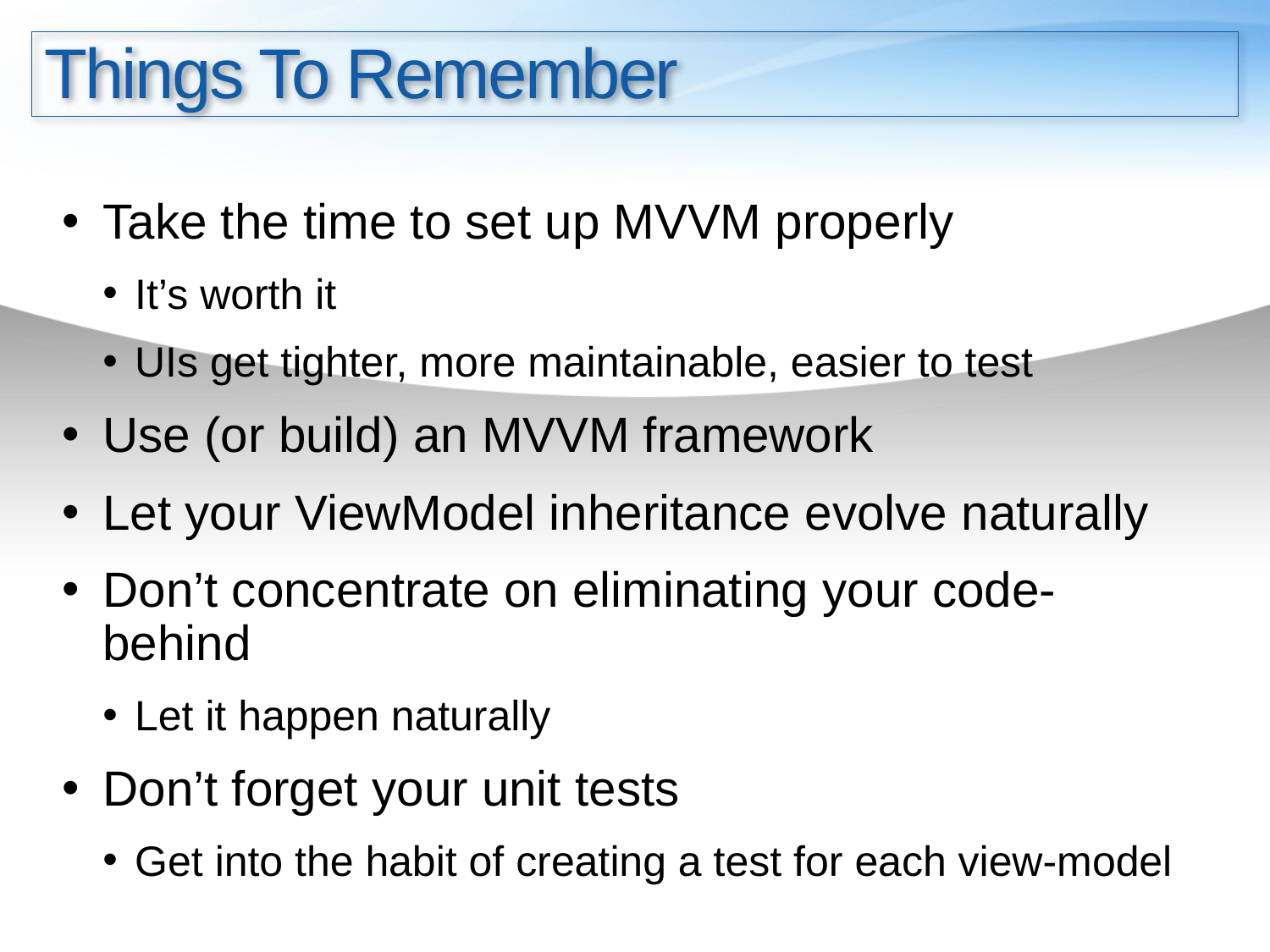

# Things To Remember
Take the time to set up MVVM properly
It’s worth it
UIs get tighter, more maintainable, easier to test
Use (or build) an MVVM framework
Let your ViewModel inheritance evolve naturally
Don’t concentrate on eliminating your code-behind
Let it happen naturally
Don’t forget your unit tests
Get into the habit of creating a test for each view-model